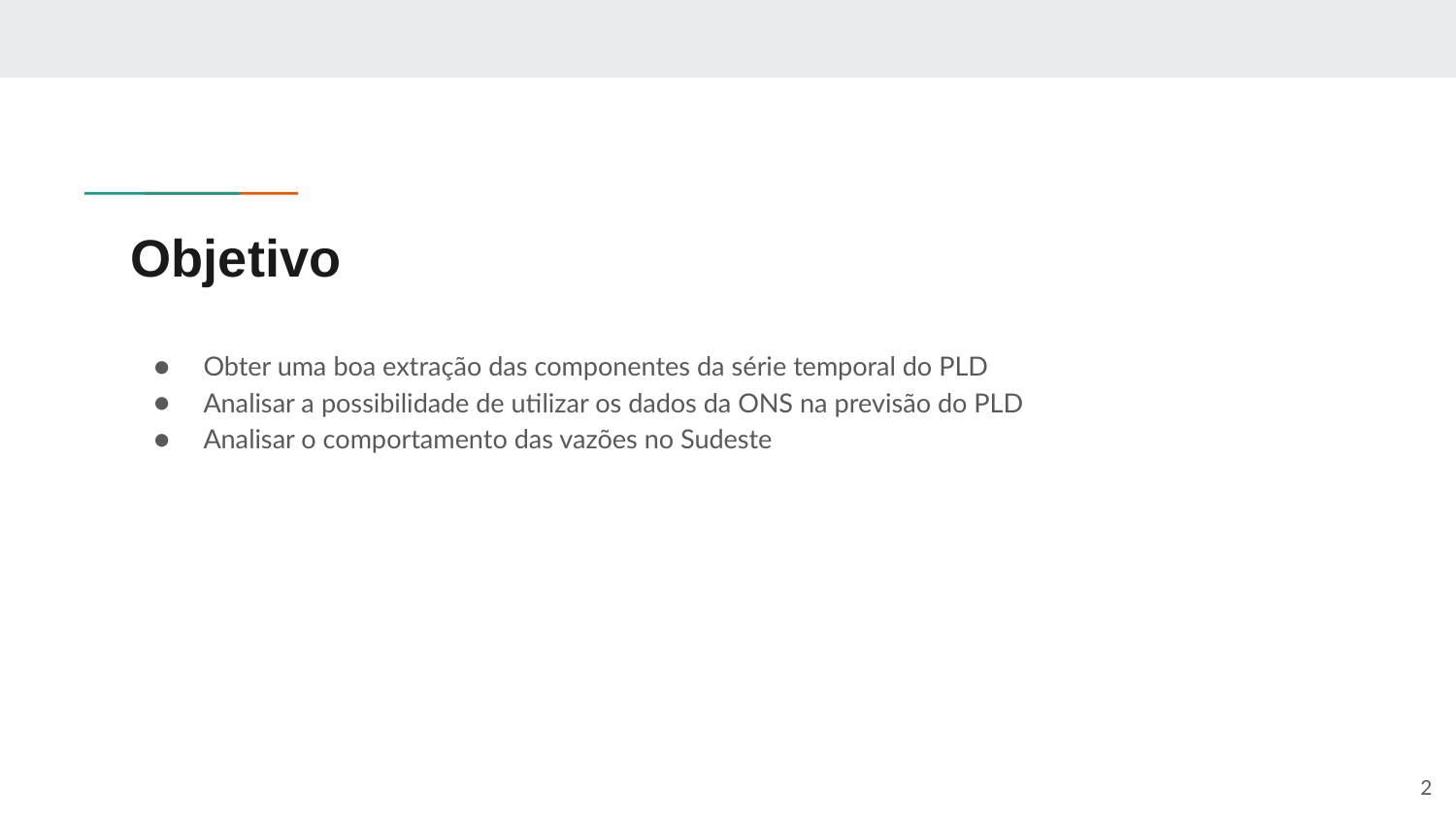

# Objetivo
Obter uma boa extração das componentes da série temporal do PLD
Analisar a possibilidade de utilizar os dados da ONS na previsão do PLD
Analisar o comportamento das vazões no Sudeste
2